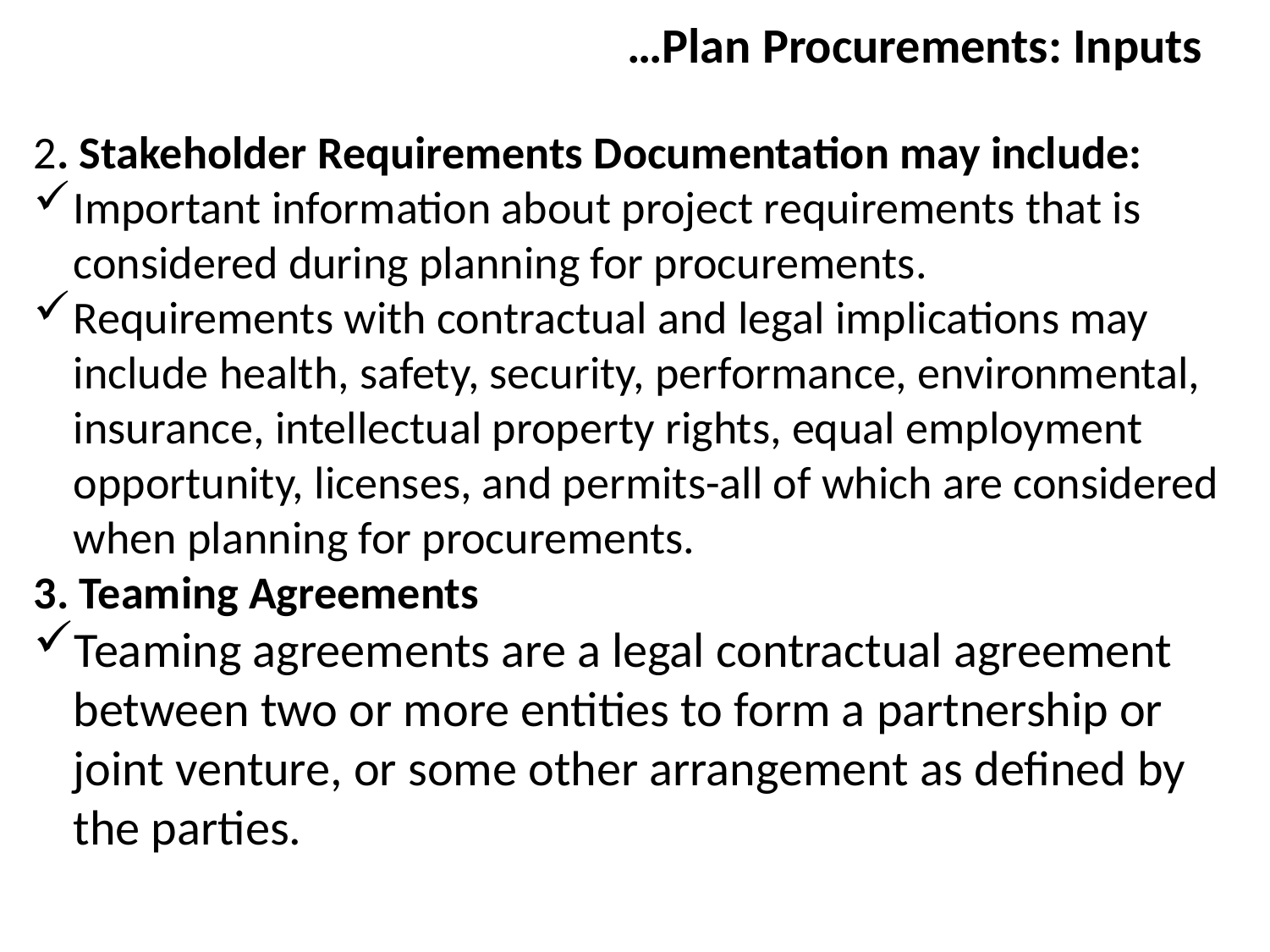

…Plan Procurements: Inputs
2. Stakeholder Requirements Documentation may include:
Important information about project requirements that is considered during planning for procurements.
Requirements with contractual and legal implications may include health, safety, security, performance, environmental, insurance, intellectual property rights, equal employment opportunity, licenses, and permits-all of which are considered when planning for procurements.
3. Teaming Agreements
Teaming agreements are a legal contractual agreement between two or more entities to form a partnership or joint venture, or some other arrangement as defined by the parties.